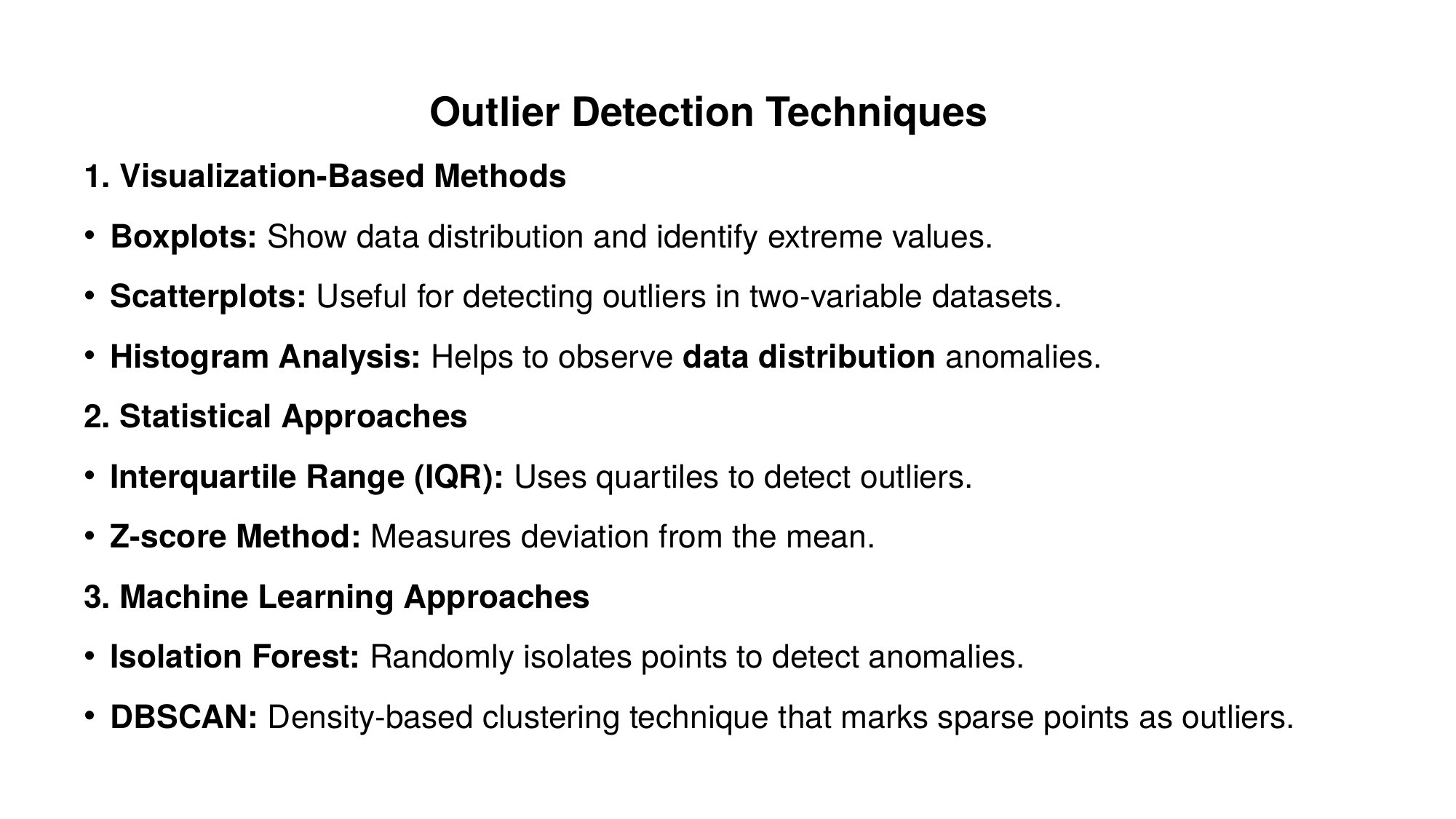

Outlier Detection Techniques
1. Visualization-Based Methods
Boxplots: Show data distribution and identify extreme values.
Scatterplots: Useful for detecting outliers in two-variable datasets.
Histogram Analysis: Helps to observe data distribution anomalies.
2. Statistical Approaches
Interquartile Range (IQR): Uses quartiles to detect outliers.
Z-score Method: Measures deviation from the mean.
3. Machine Learning Approaches
Isolation Forest: Randomly isolates points to detect anomalies.
DBSCAN: Density-based clustering technique that marks sparse points as outliers.